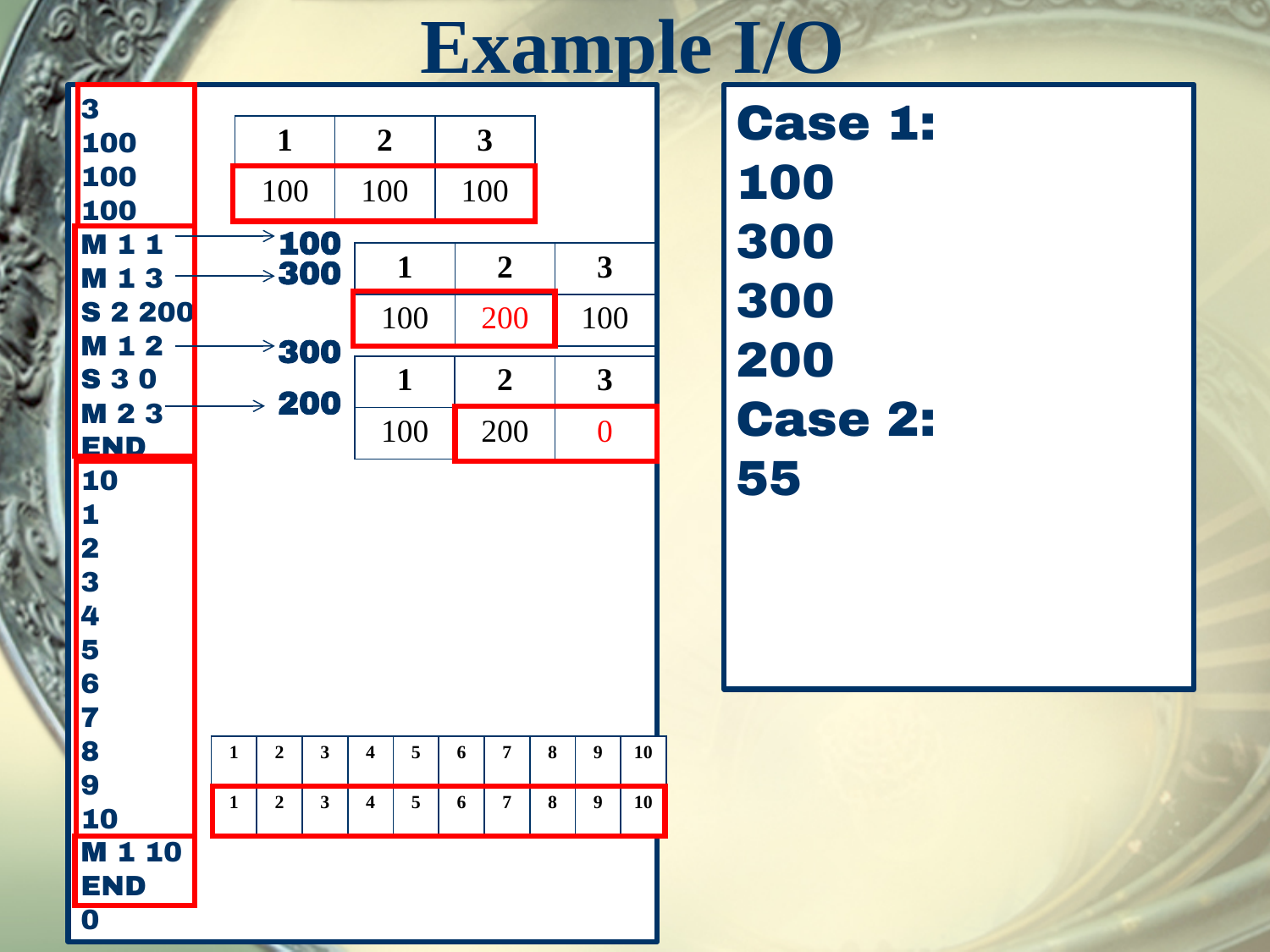

# Example I/O
3
100
100
100
M 1 1
M 1 3
S 2 200
M 1 2
S 3 0
M 2 3
END
10
1
2
3
4
5
6
7
8
9
10
M 1 10
END
0

Case 1:
100
300
300
200
Case 2:
55

| 1 | 2 | 3 |
| --- | --- | --- |
| 100 | 100 | 100 |

100

| 1 | 2 | 3 |
| --- | --- | --- |
| 100 | 200 | 100 |
300

300
| 1 | 2 | 3 |
| --- | --- | --- |
| 100 | 200 | 0 |
200

| 1 | 2 | 3 | 4 | 5 | 6 | 7 | 8 | 9 | 10 |
| --- | --- | --- | --- | --- | --- | --- | --- | --- | --- |
| 1 | 2 | 3 | 4 | 5 | 6 | 7 | 8 | 9 | 10 |